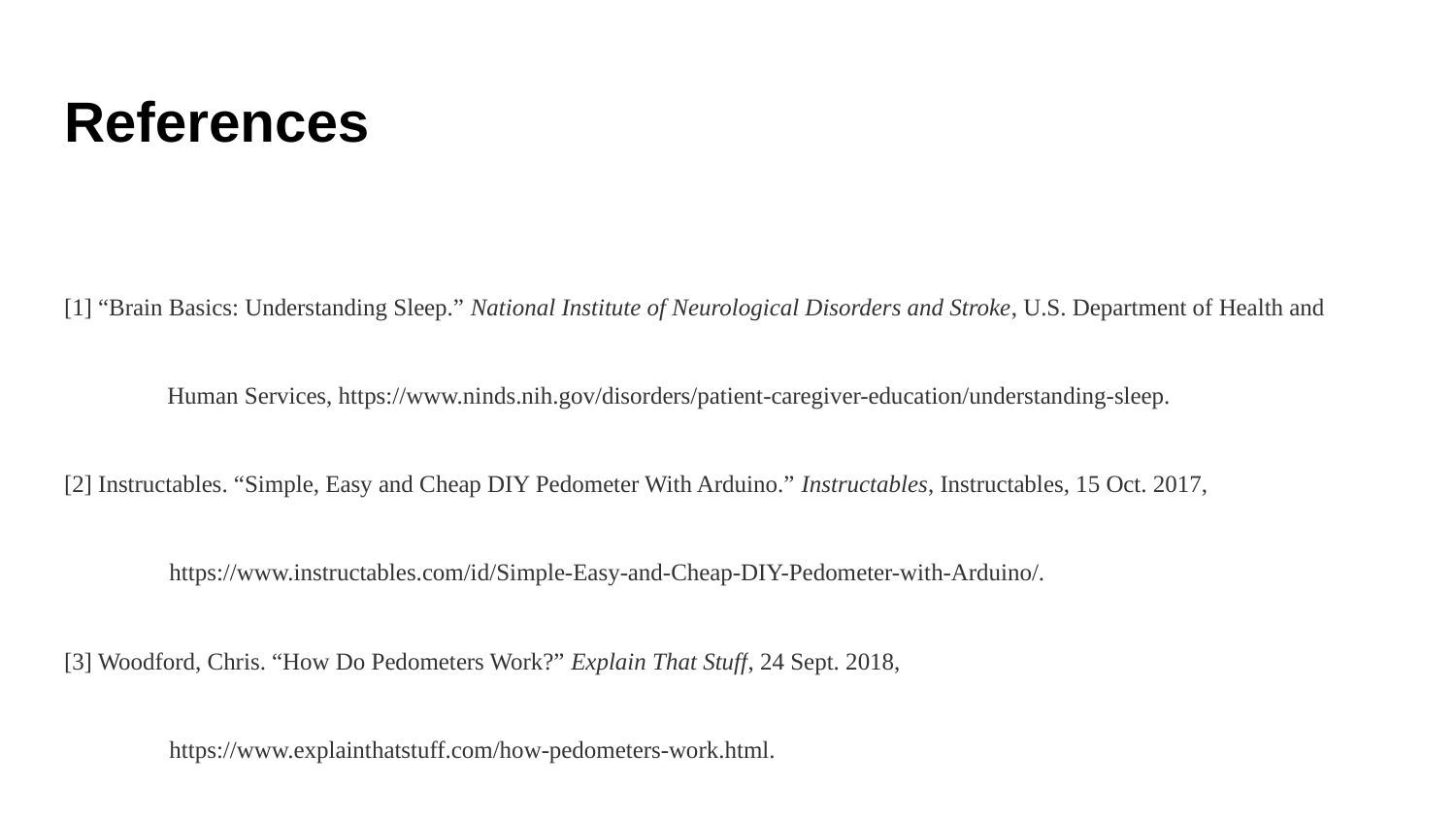

# References
[1] “Brain Basics: Understanding Sleep.” National Institute of Neurological Disorders and Stroke, U.S. Department of Health and
     Human Services, https://www.ninds.nih.gov/disorders/patient-caregiver-education/understanding-sleep.
[2] Instructables. “Simple, Easy and Cheap DIY Pedometer With Arduino.” Instructables, Instructables, 15 Oct. 2017,
https://www.instructables.com/id/Simple-Easy-and-Cheap-DIY-Pedometer-with-Arduino/.
[3] Woodford, Chris. “How Do Pedometers Work?” Explain That Stuff, 24 Sept. 2018,
https://www.explainthatstuff.com/how-pedometers-work.html.